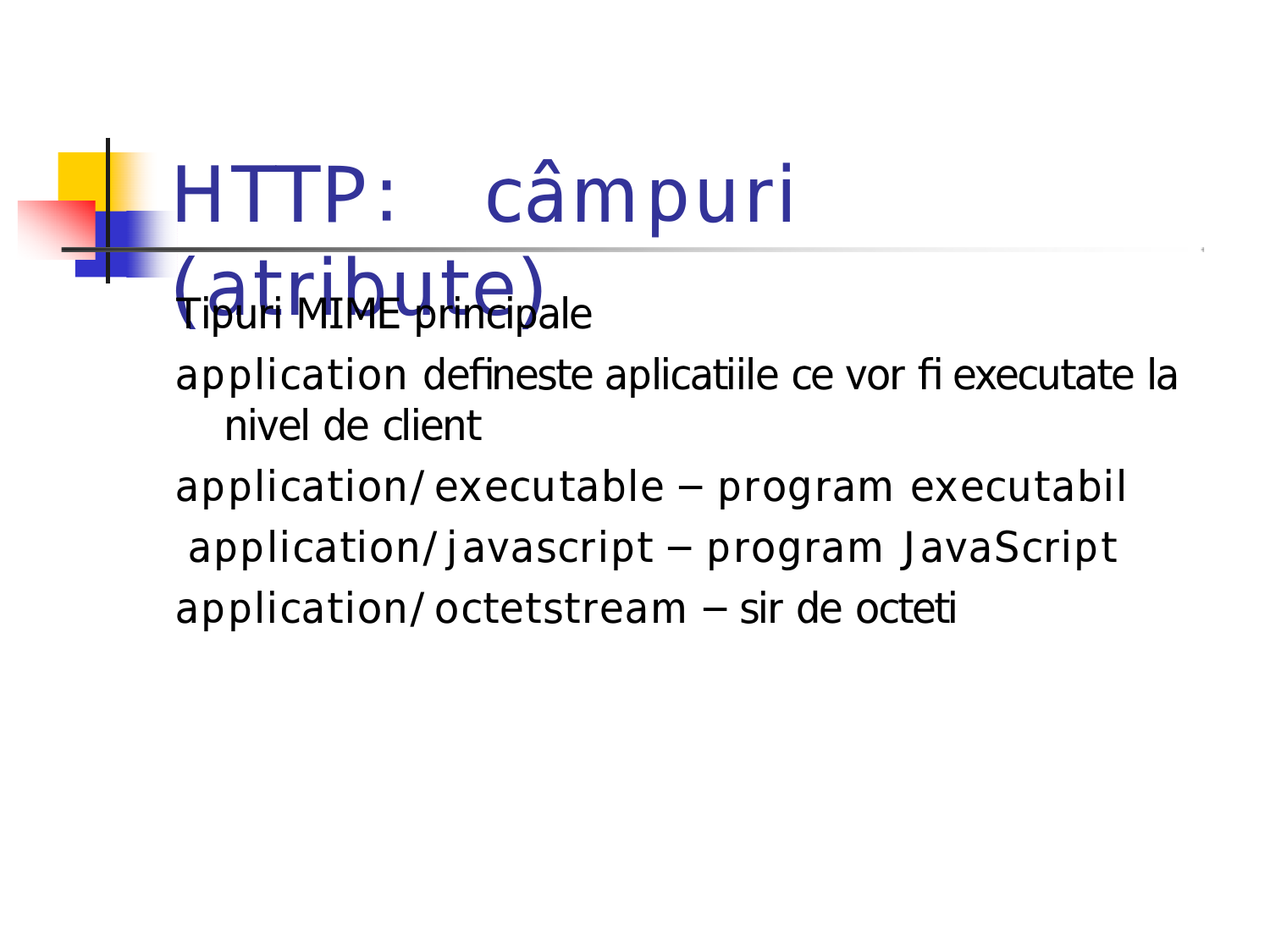

# HTTP:	câmpuri (atribute)

Tipuri MIME principale
application defineste aplicatiile ce vor fi executate la
nivel de client
application/executable – program executabil  application/javascript – program JavaScript  application/octetstream – sir de octeti